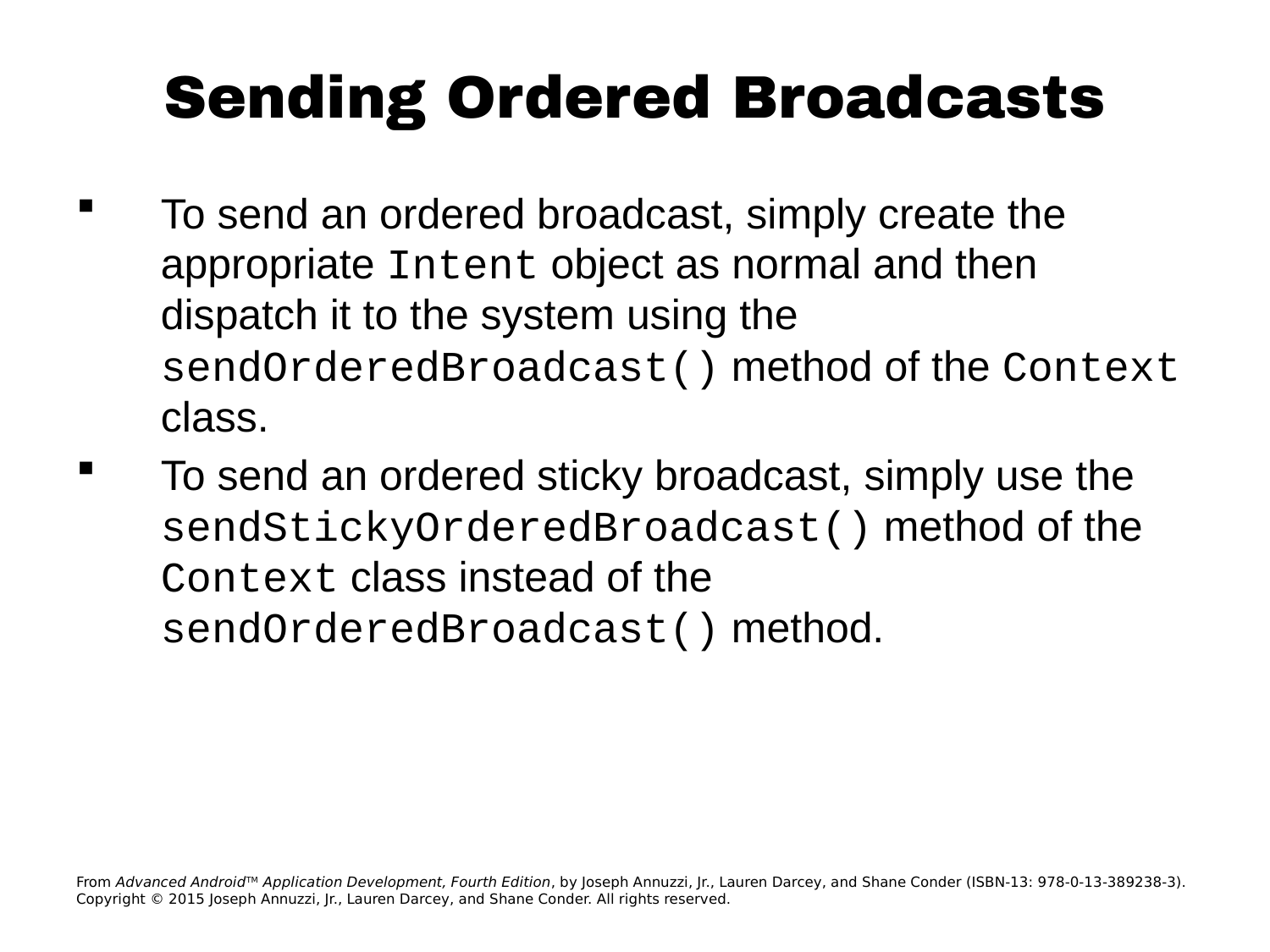

# Sending Ordered Broadcasts
To send an ordered broadcast, simply create the appropriate Intent object as normal and then dispatch it to the system using the sendOrderedBroadcast() method of the Context class.
To send an ordered sticky broadcast, simply use the sendStickyOrderedBroadcast() method of the Context class instead of the sendOrderedBroadcast() method.
From Advanced AndroidTM Application Development, Fourth Edition, by Joseph Annuzzi, Jr., Lauren Darcey, and Shane Conder (ISBN-13: 978-0-13-389238-3). Copyright © 2015 Joseph Annuzzi, Jr., Lauren Darcey, and Shane Conder. All rights reserved.